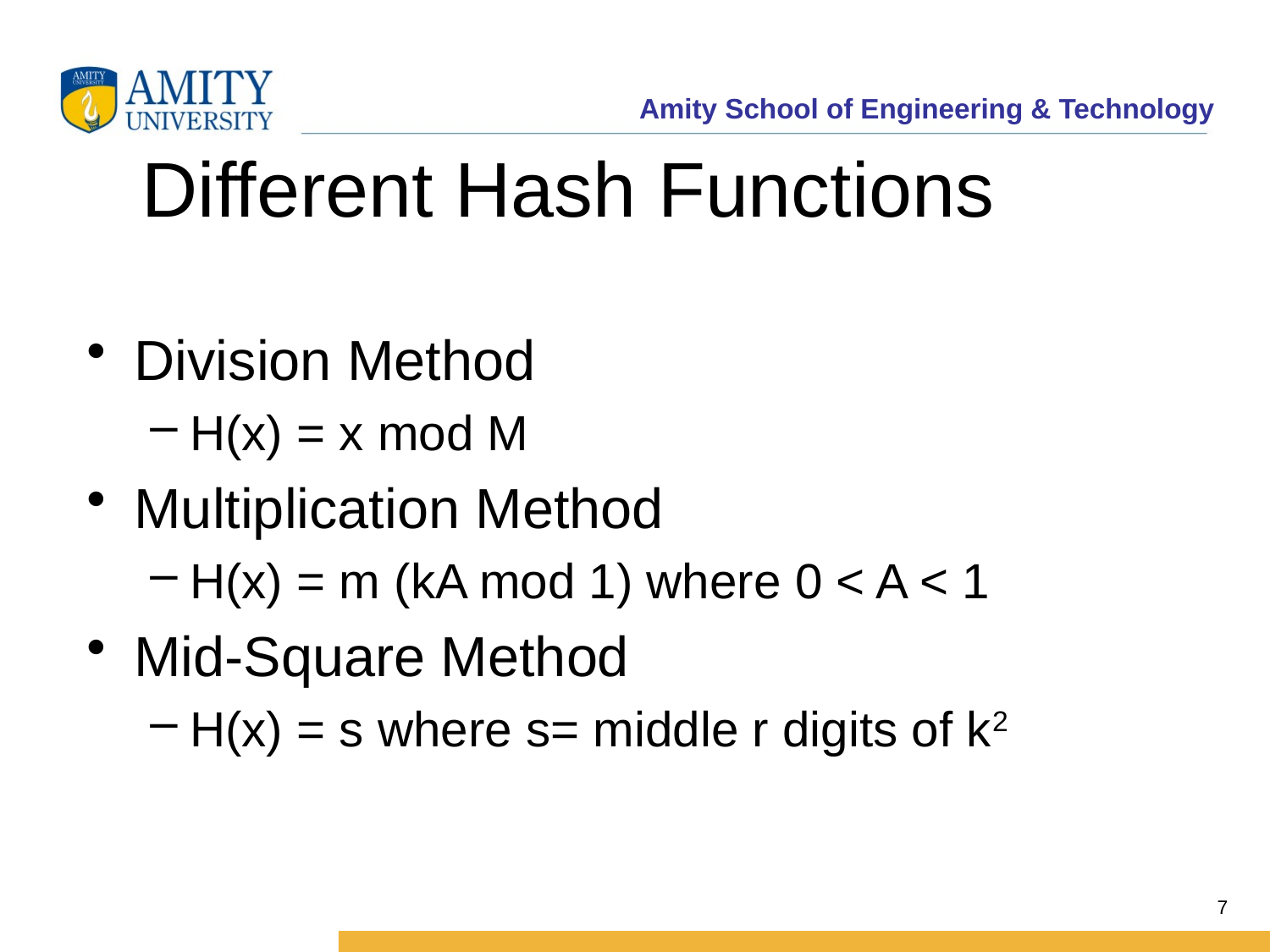

# Different Hash Functions
Division Method
H(x) = x mod M
Multiplication Method
H(x) = m (kA mod 1) where 0 < A < 1
Mid-Square Method
H(x) = s where s= middle r digits of k2

7